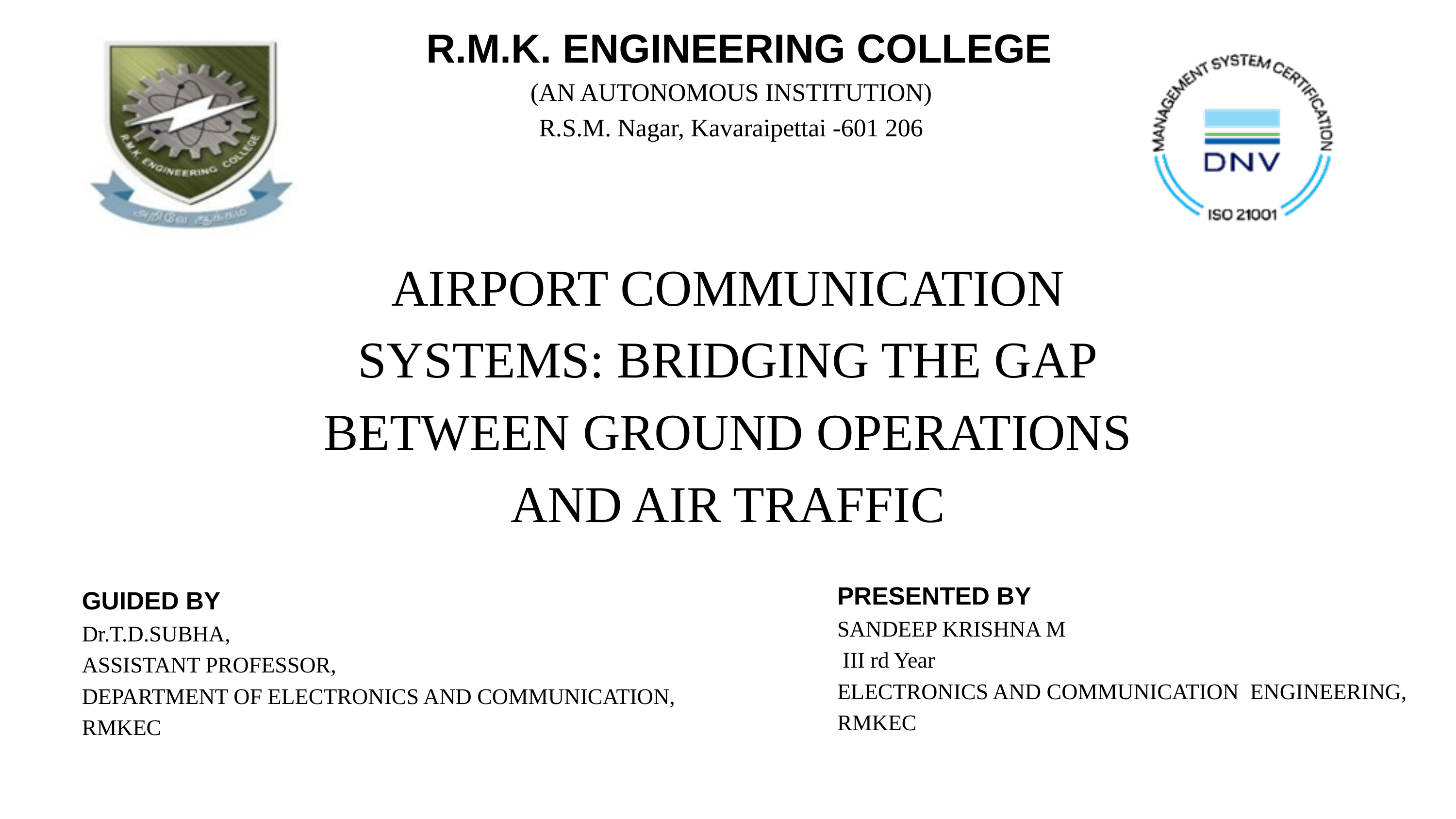

R.M.K. ENGINEERING COLLEGE
 (AN AUTONOMOUS INSTITUTION)
 R.S.M. Nagar, Kavaraipettai -601 206

AIRPORT COMMUNICATION
SYSTEMS: BRIDGING THE GAP
BETWEEN GROUND OPERATIONS
AND AIR TRAFFIC
PRESENTED BY
SANDEEP KRISHNA M
 III rd Year
ELECTRONICS AND COMMUNICATION  ENGINEERING,
RMKEC
GUIDED BY
Dr.T.D.SUBHA,
ASSISTANT PROFESSOR,
DEPARTMENT OF ELECTRONICS AND COMMUNICATION,
RMKEC